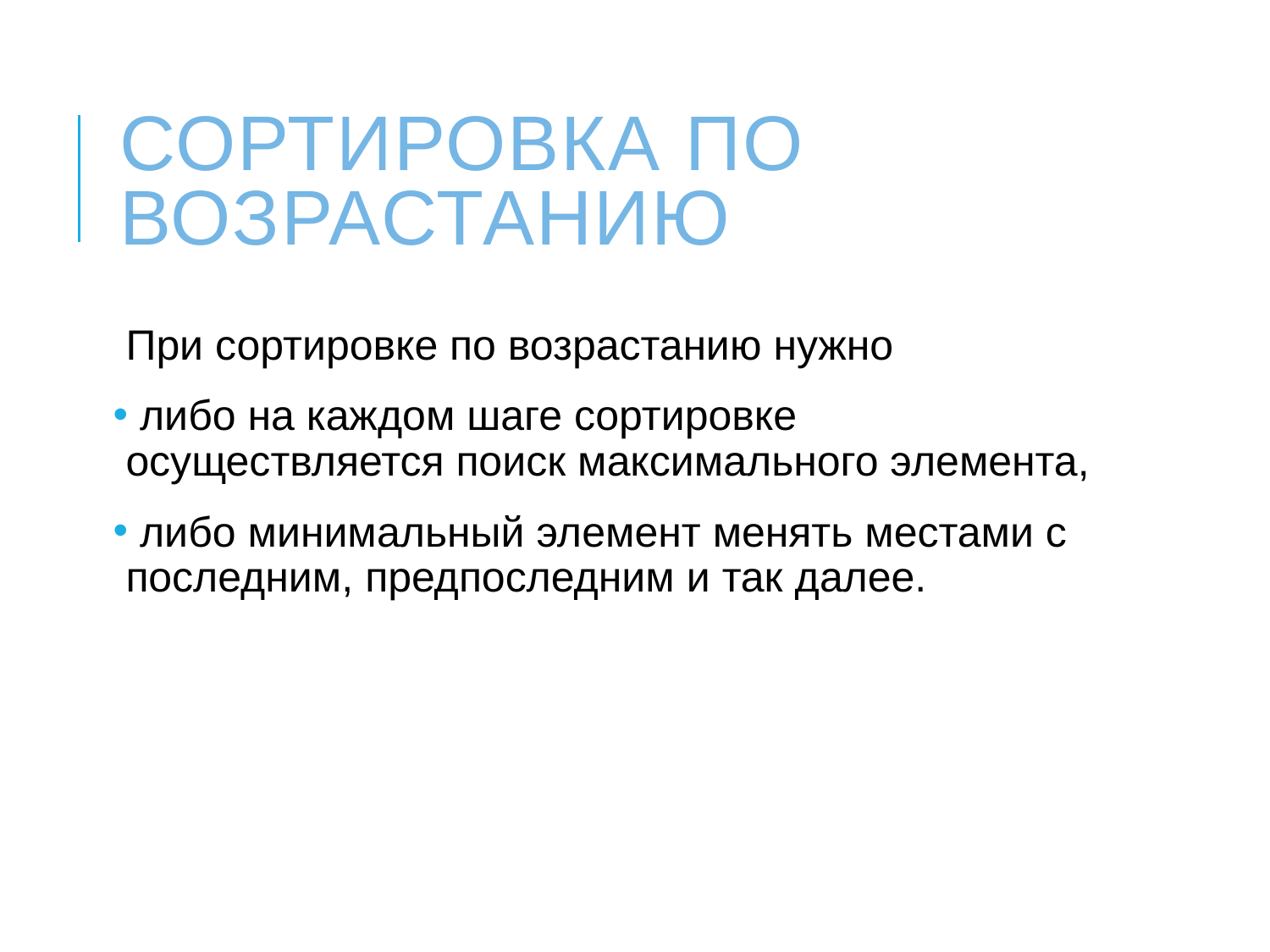

# Сортировка по возрастанию
При сортировке по возрастанию нужно
 либо на каждом шаге сортировке осуществляется поиск максимального элемента,
 либо минимальный элемент менять местами с последним, предпоследним и так далее.